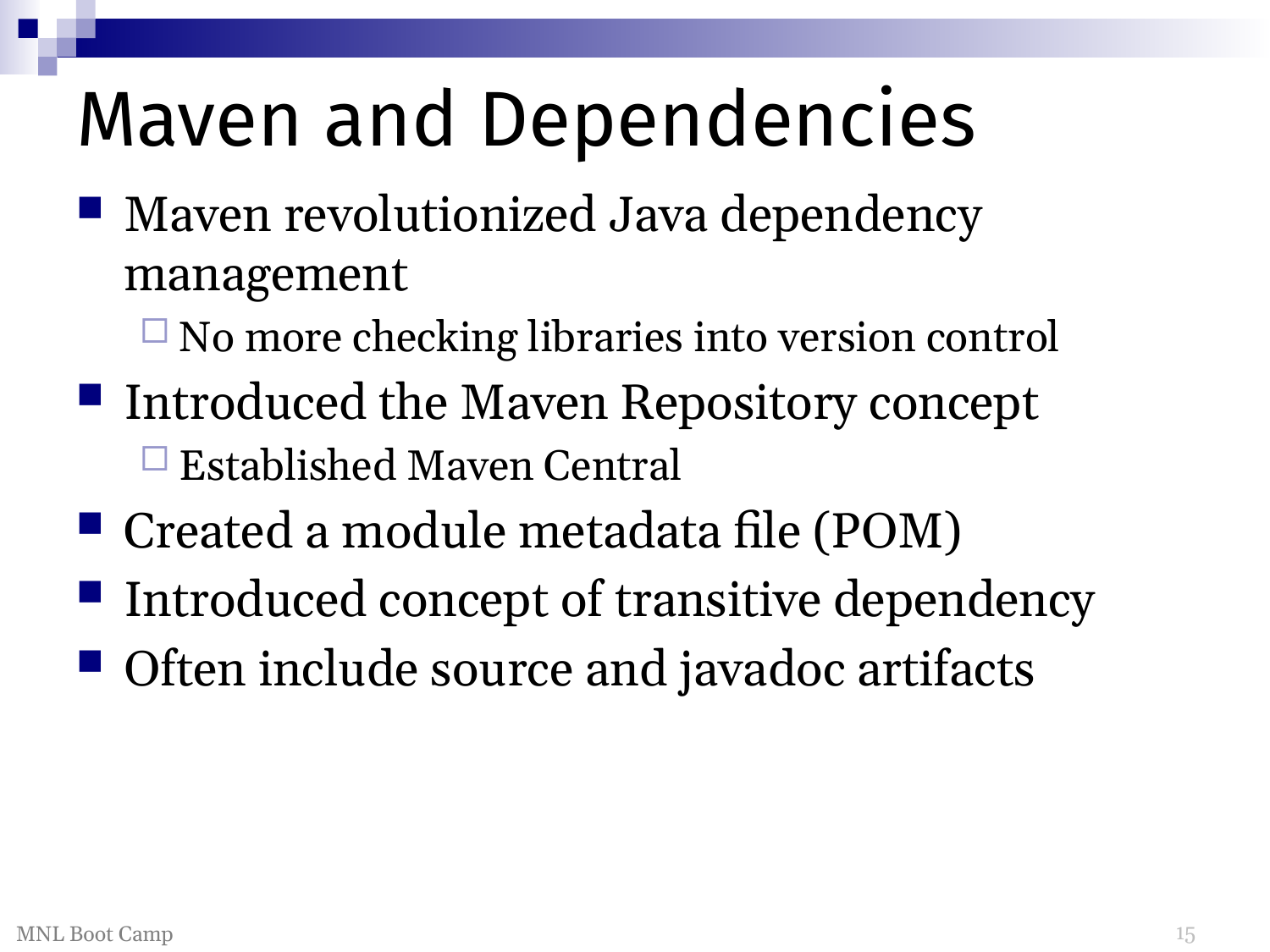

# Maven and Dependencies
Maven revolutionized Java dependency management
No more checking libraries into version control
Introduced the Maven Repository concept
Established Maven Central
Created a module metadata file (POM)
Introduced concept of transitive dependency
Often include source and javadoc artifacts
MNL Boot Camp
15